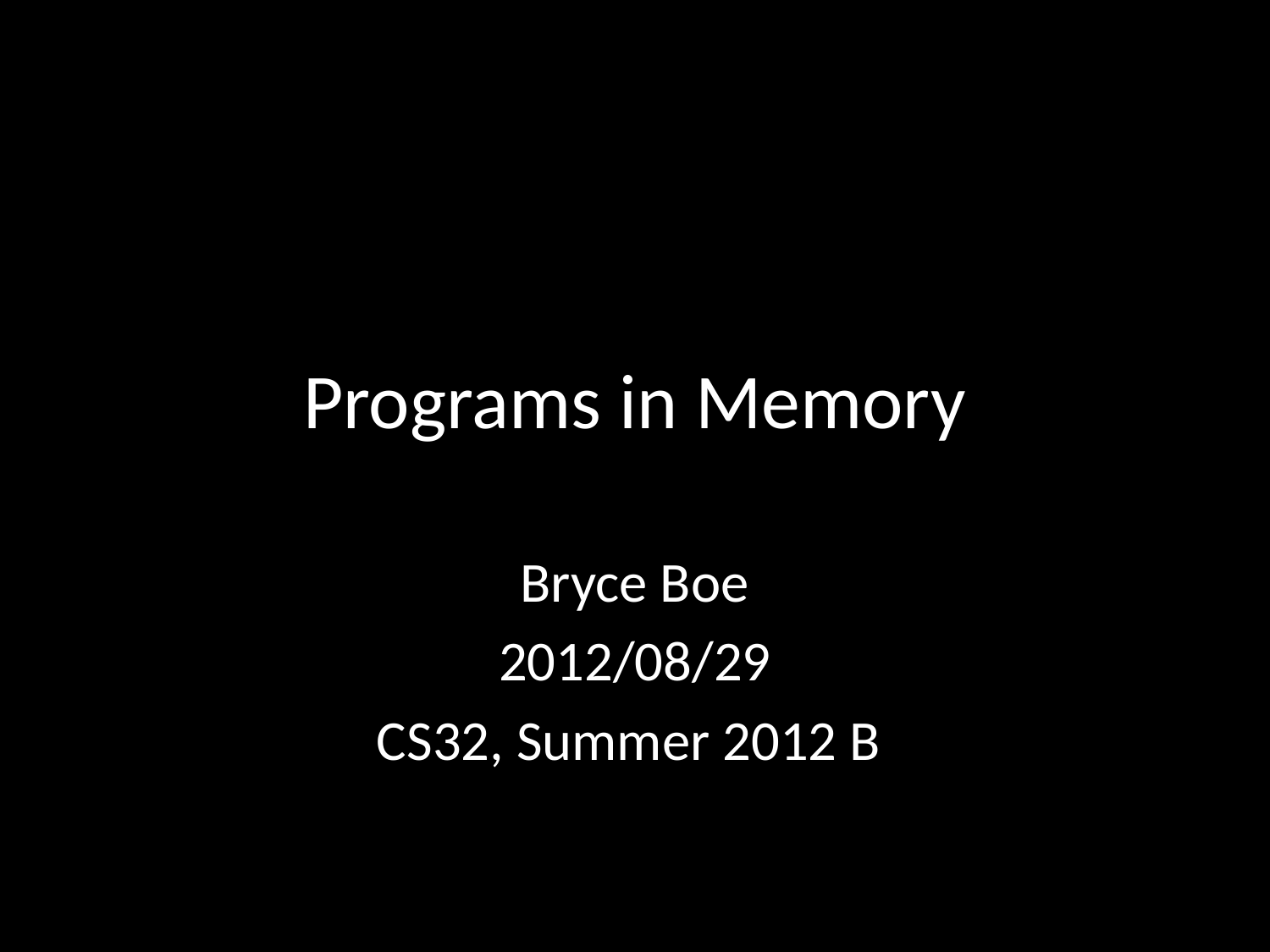

# Programs in Memory
Bryce Boe
2012/08/29
CS32, Summer 2012 B